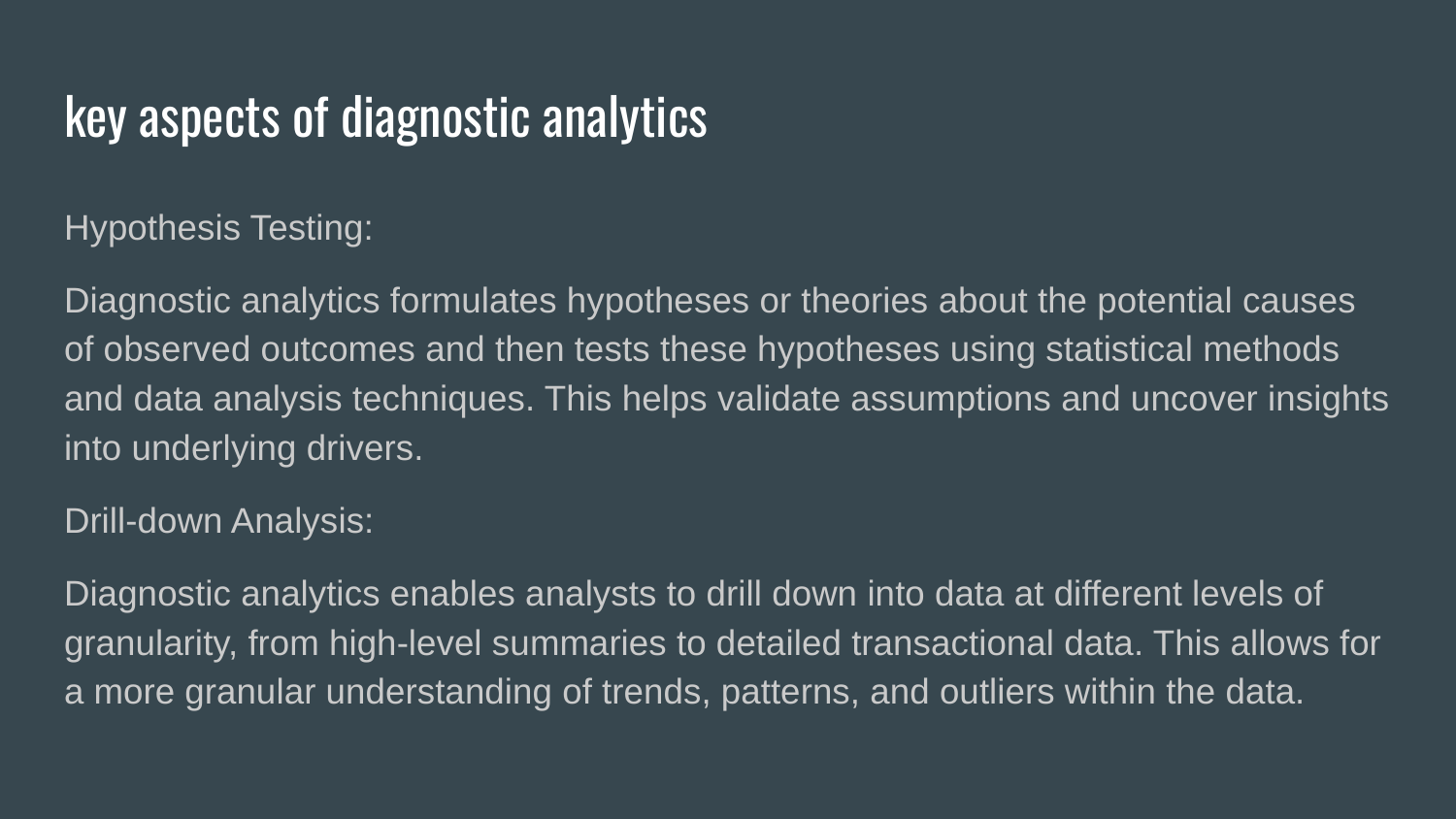

# key aspects of diagnostic analytics
Hypothesis Testing:
Diagnostic analytics formulates hypotheses or theories about the potential causes of observed outcomes and then tests these hypotheses using statistical methods and data analysis techniques. This helps validate assumptions and uncover insights into underlying drivers.
Drill-down Analysis:
Diagnostic analytics enables analysts to drill down into data at different levels of granularity, from high-level summaries to detailed transactional data. This allows for a more granular understanding of trends, patterns, and outliers within the data.